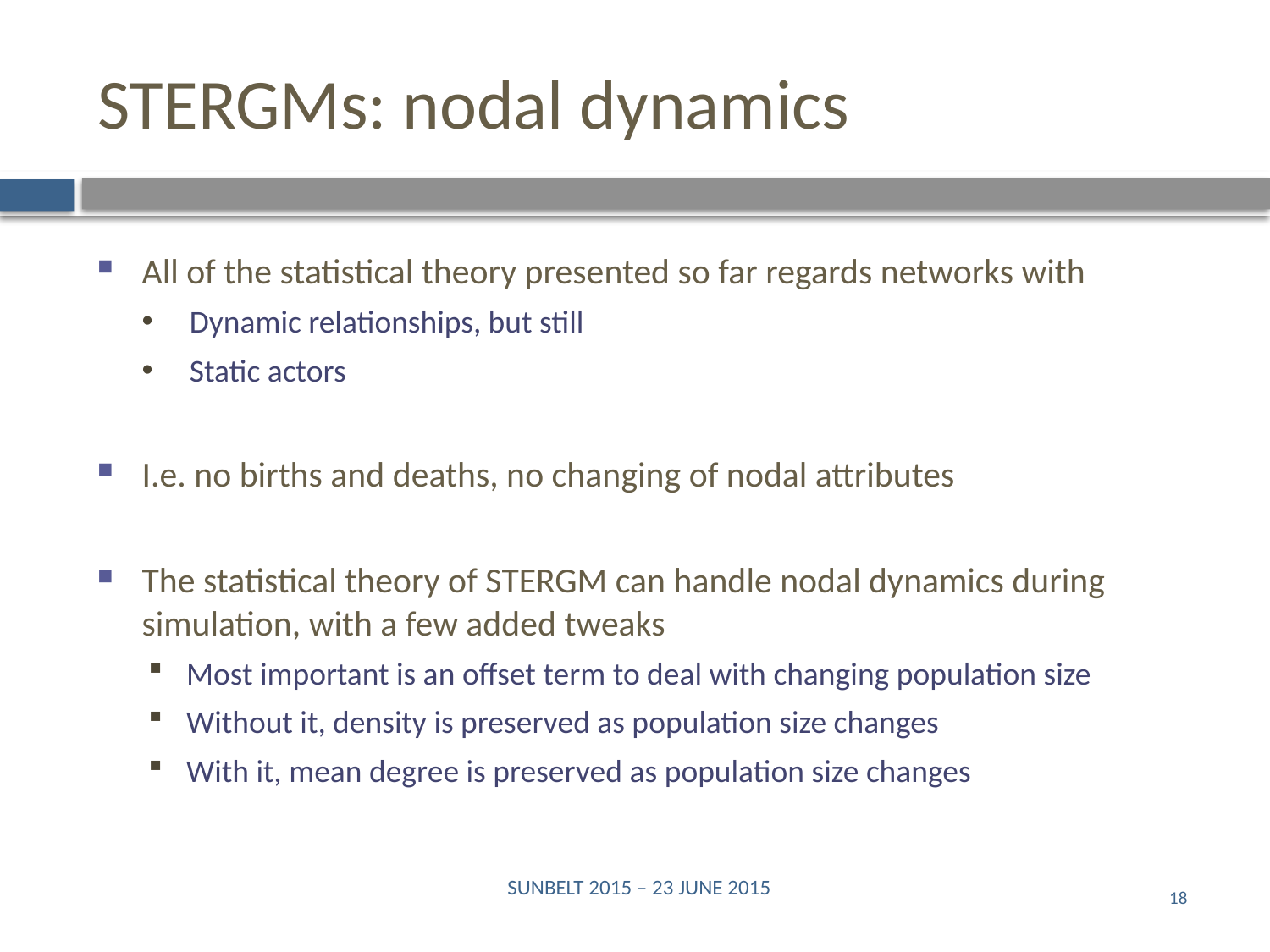

# STERGMs: nodal dynamics
All of the statistical theory presented so far regards networks with
Dynamic relationships, but still
Static actors

I.e. no births and deaths, no changing of nodal attributes

The statistical theory of STERGM can handle nodal dynamics during simulation, with a few added tweaks
Most important is an offset term to deal with changing population size
Without it, density is preserved as population size changes
With it, mean degree is preserved as population size changes
SUNBELT 2015 – 23 JUNE 2015
18